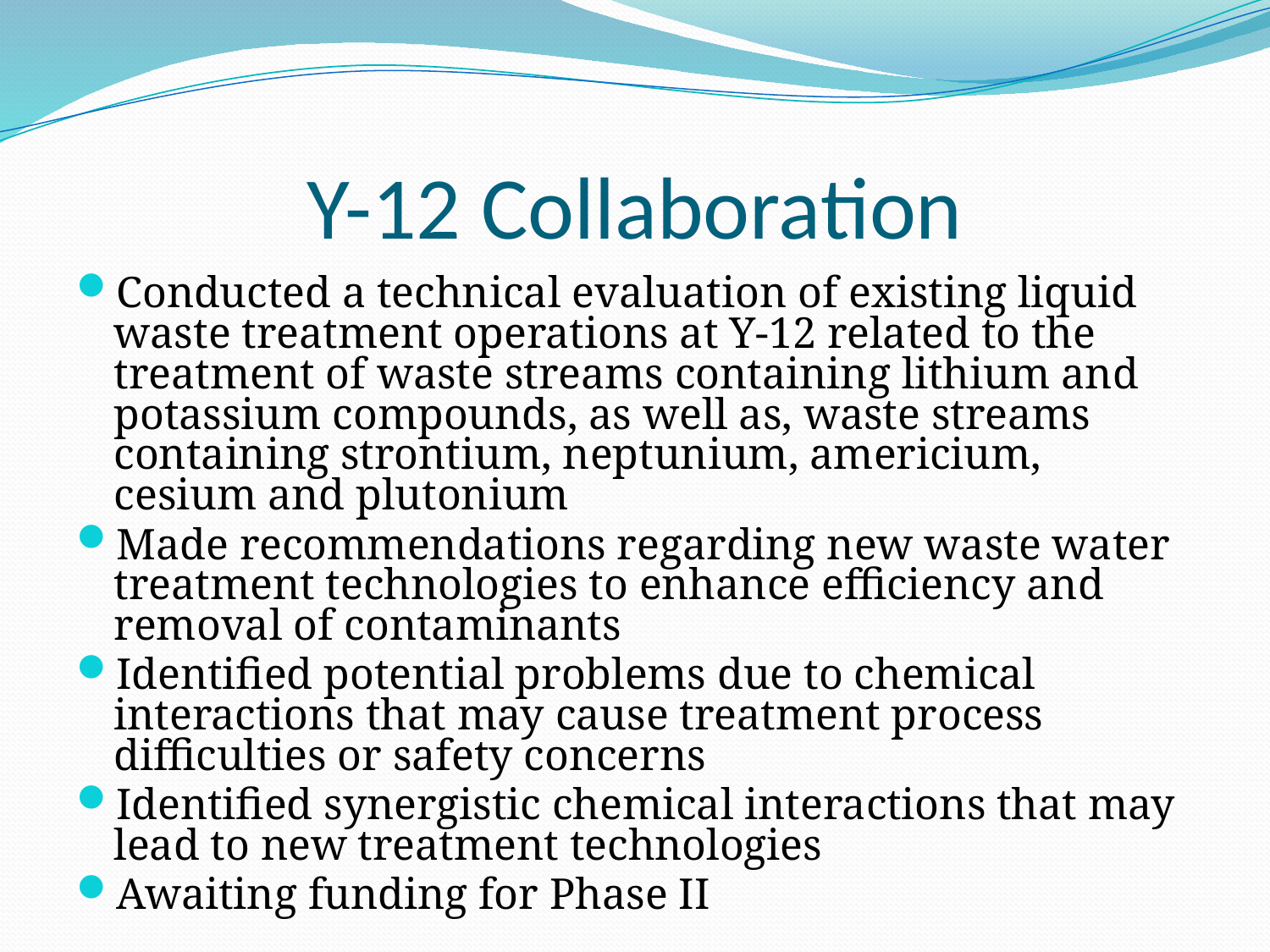

# Y-12 Collaboration
Conducted a technical evaluation of existing liquid waste treatment operations at Y-12 related to the treatment of waste streams containing lithium and potassium compounds, as well as, waste streams containing strontium, neptunium, americium, cesium and plutonium
Made recommendations regarding new waste water treatment technologies to enhance efficiency and removal of contaminants
Identified potential problems due to chemical interactions that may cause treatment process difficulties or safety concerns
Identified synergistic chemical interactions that may lead to new treatment technologies
Awaiting funding for Phase II